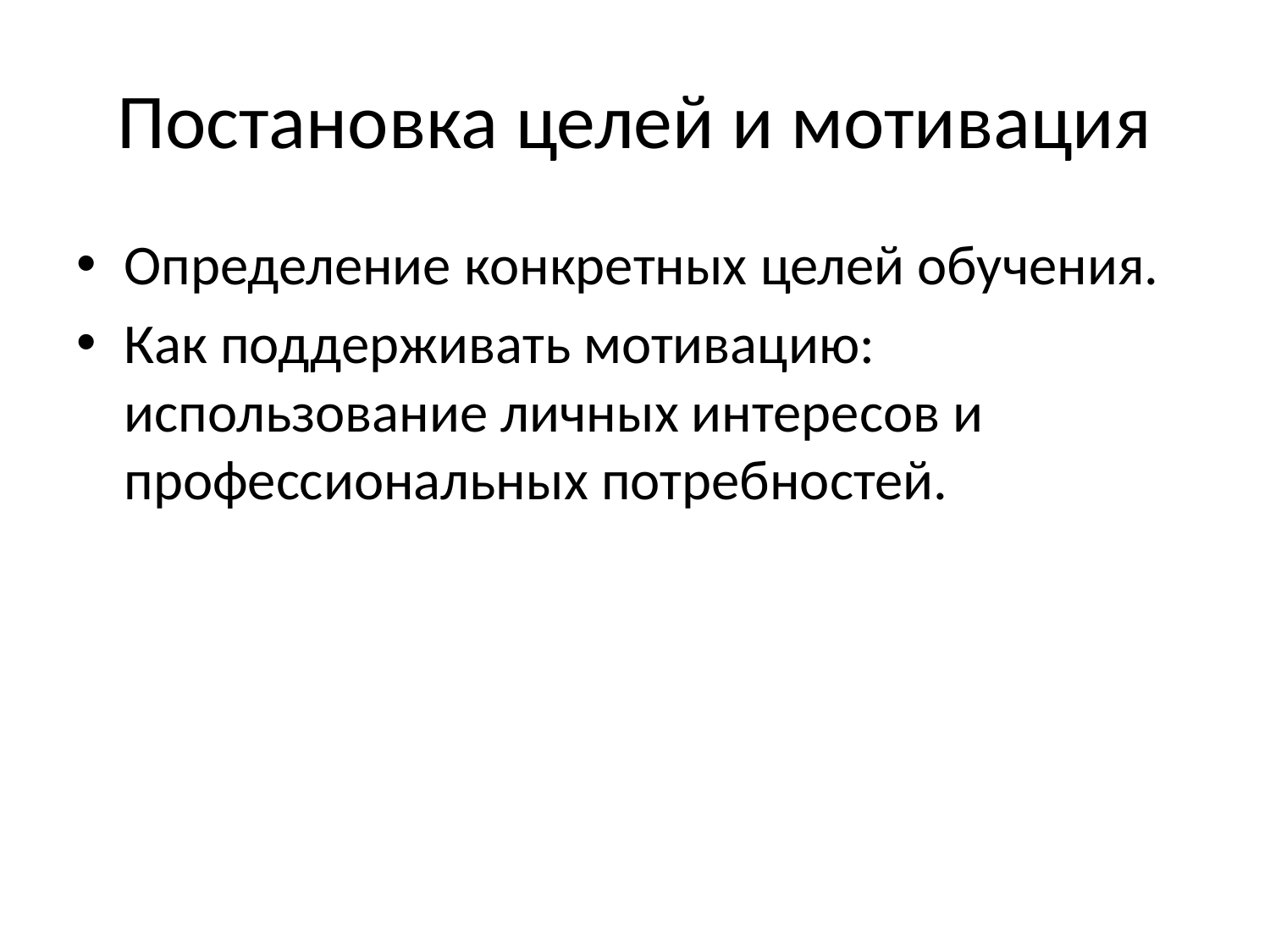

# Постановка целей и мотивация
Определение конкретных целей обучения.
Как поддерживать мотивацию: использование личных интересов и профессиональных потребностей.